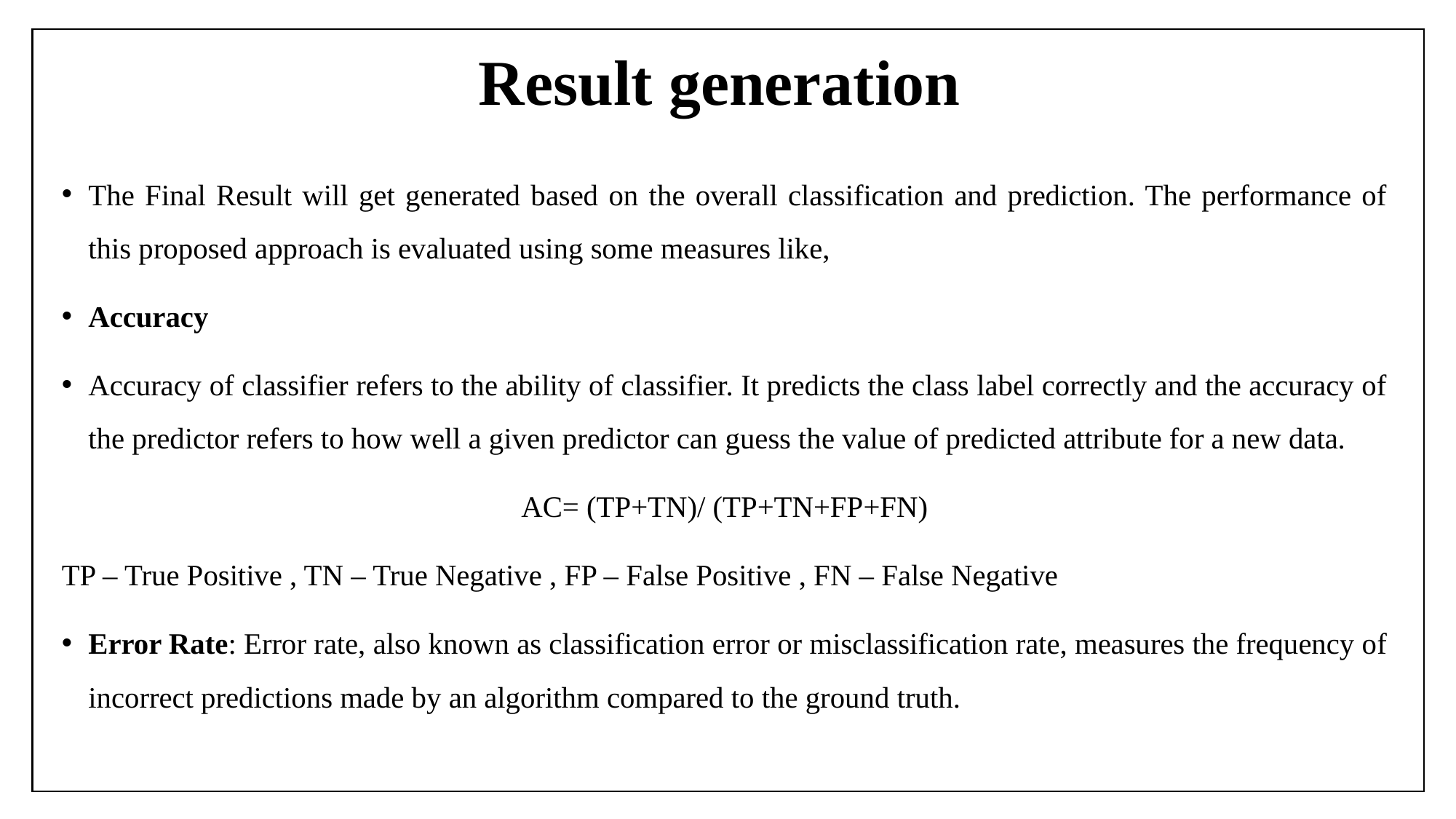

# Result generation
The Final Result will get generated based on the overall classification and prediction. The performance of this proposed approach is evaluated using some measures like,
Accuracy
Accuracy of classifier refers to the ability of classifier. It predicts the class label correctly and the accuracy of the predictor refers to how well a given predictor can guess the value of predicted attribute for a new data.
AC= (TP+TN)/ (TP+TN+FP+FN)
TP – True Positive , TN – True Negative , FP – False Positive , FN – False Negative
Error Rate: Error rate, also known as classification error or misclassification rate, measures the frequency of incorrect predictions made by an algorithm compared to the ground truth.